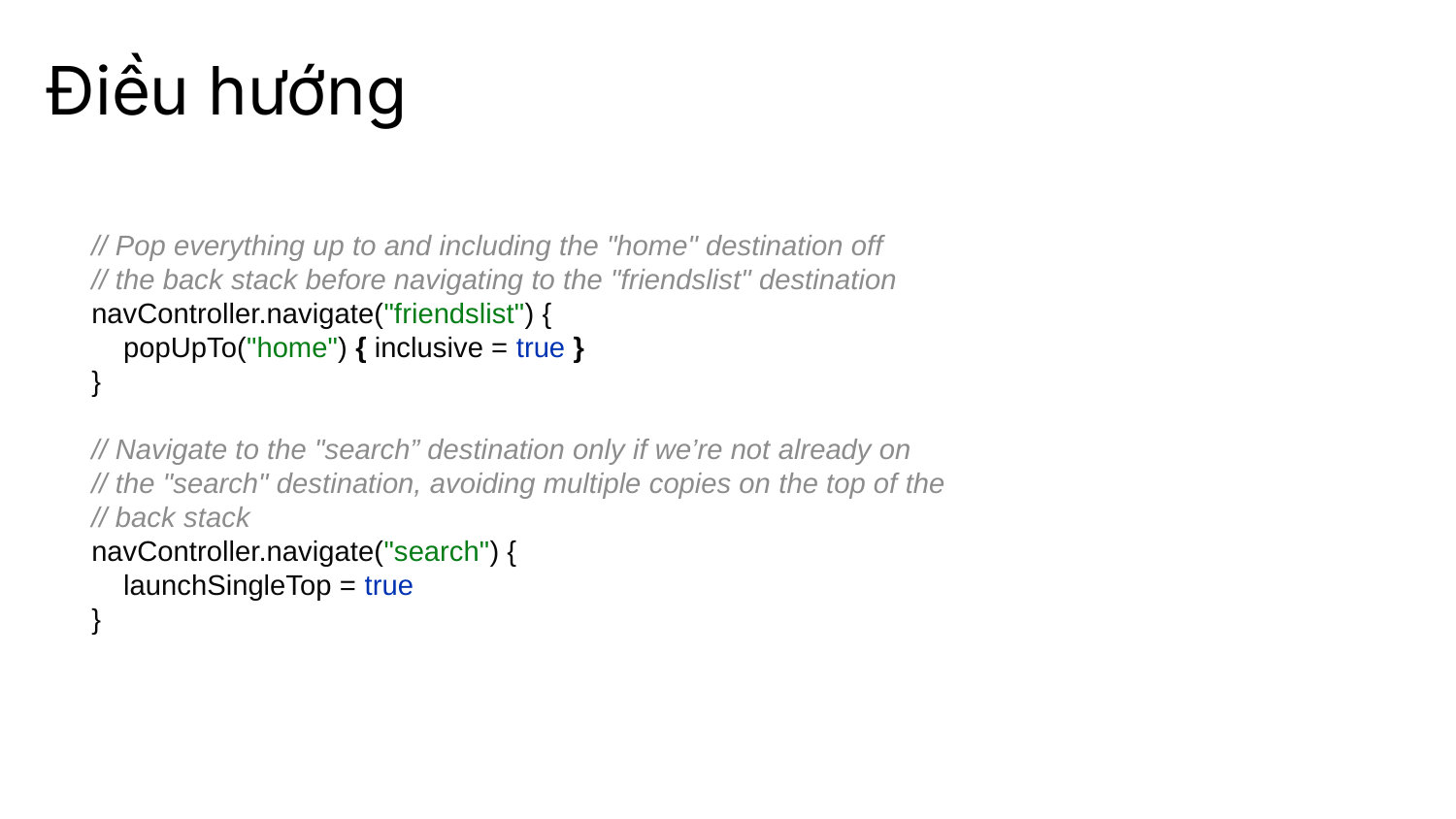

# Điều hướng
// Pop everything up to and including the "home" destination off
// the back stack before navigating to the "friendslist" destination
navController.navigate("friendslist") {
    popUpTo("home") { inclusive = true }
}
// Navigate to the "search” destination only if we’re not already on
// the "search" destination, avoiding multiple copies on the top of the
// back stack
navController.navigate("search") {
    launchSingleTop = true
}